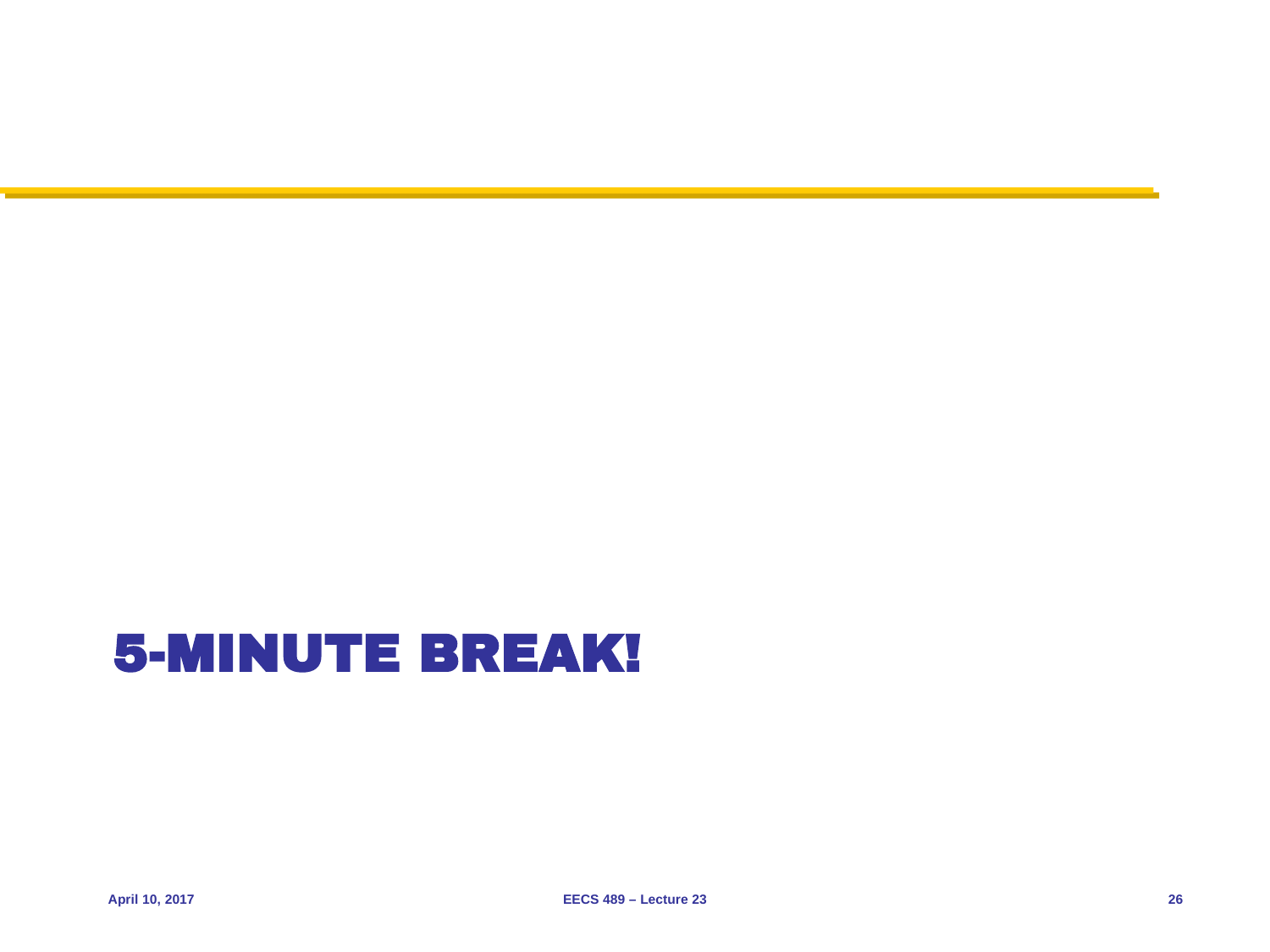

# 5-minute break!
April 10, 2017
EECS 489 – Lecture 23
26